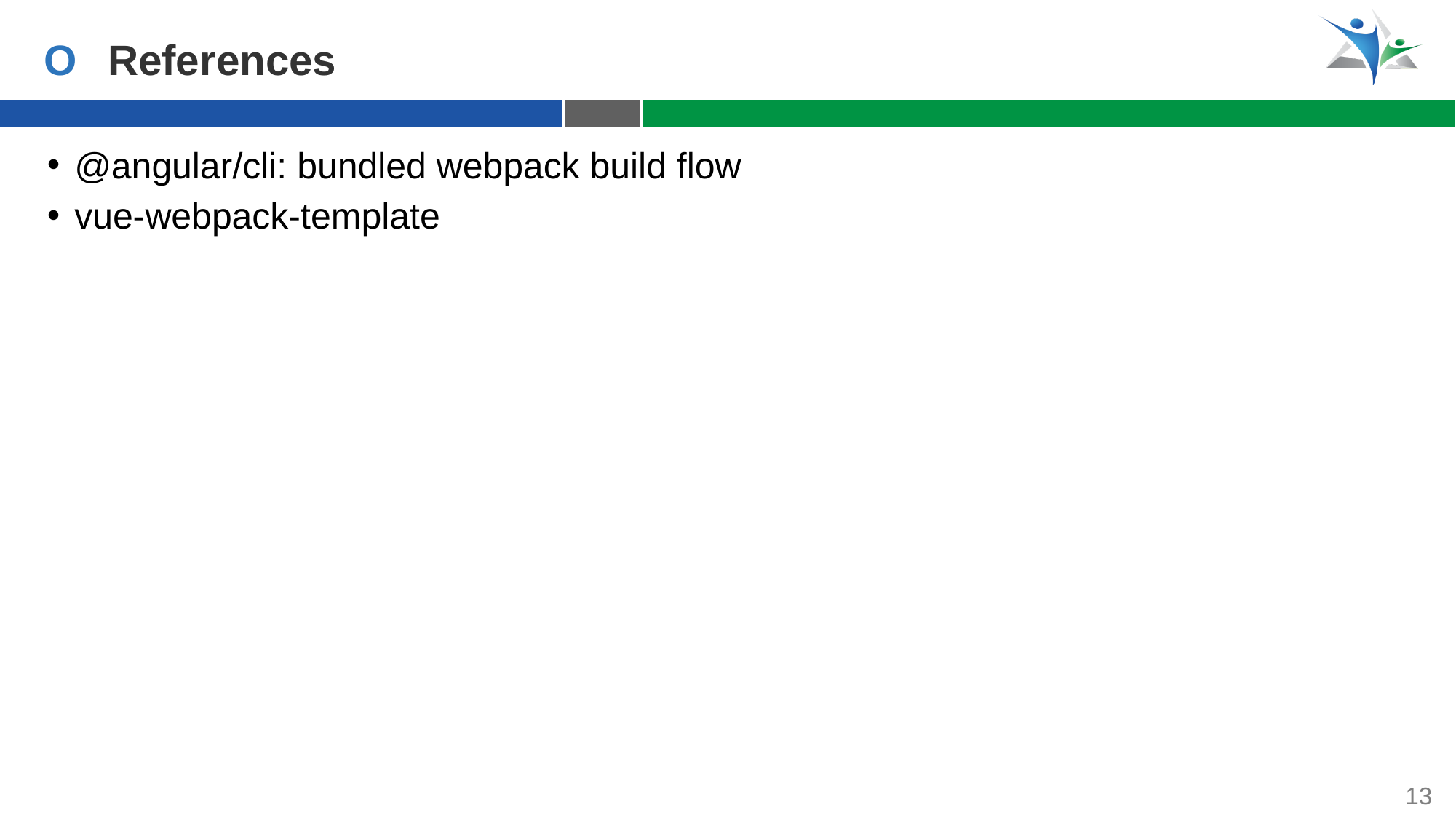

O
References
@angular/cli: bundled webpack build flow
vue-webpack-template